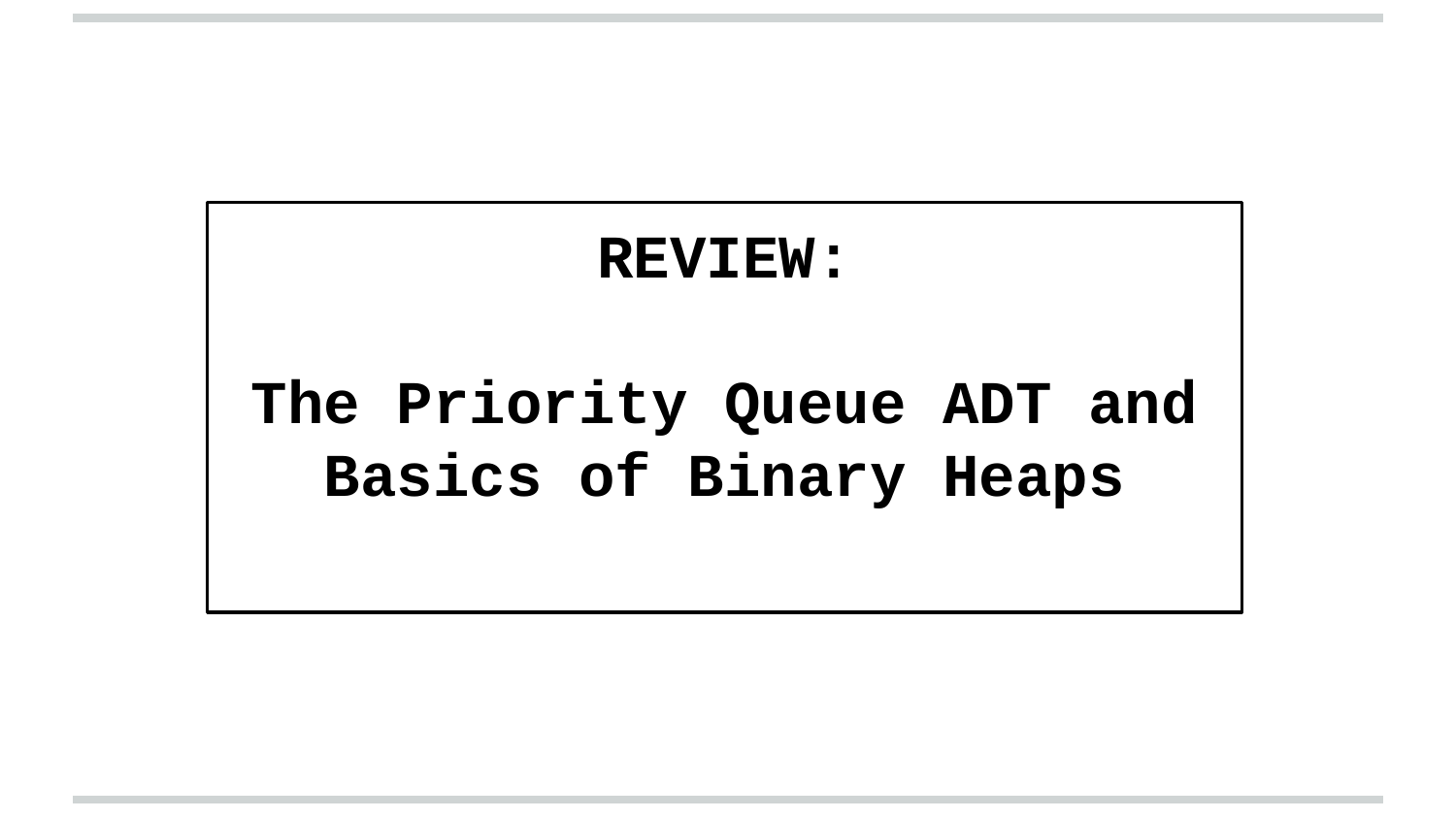

REVIEW:

The Priority Queue ADT and Basics of Binary Heaps